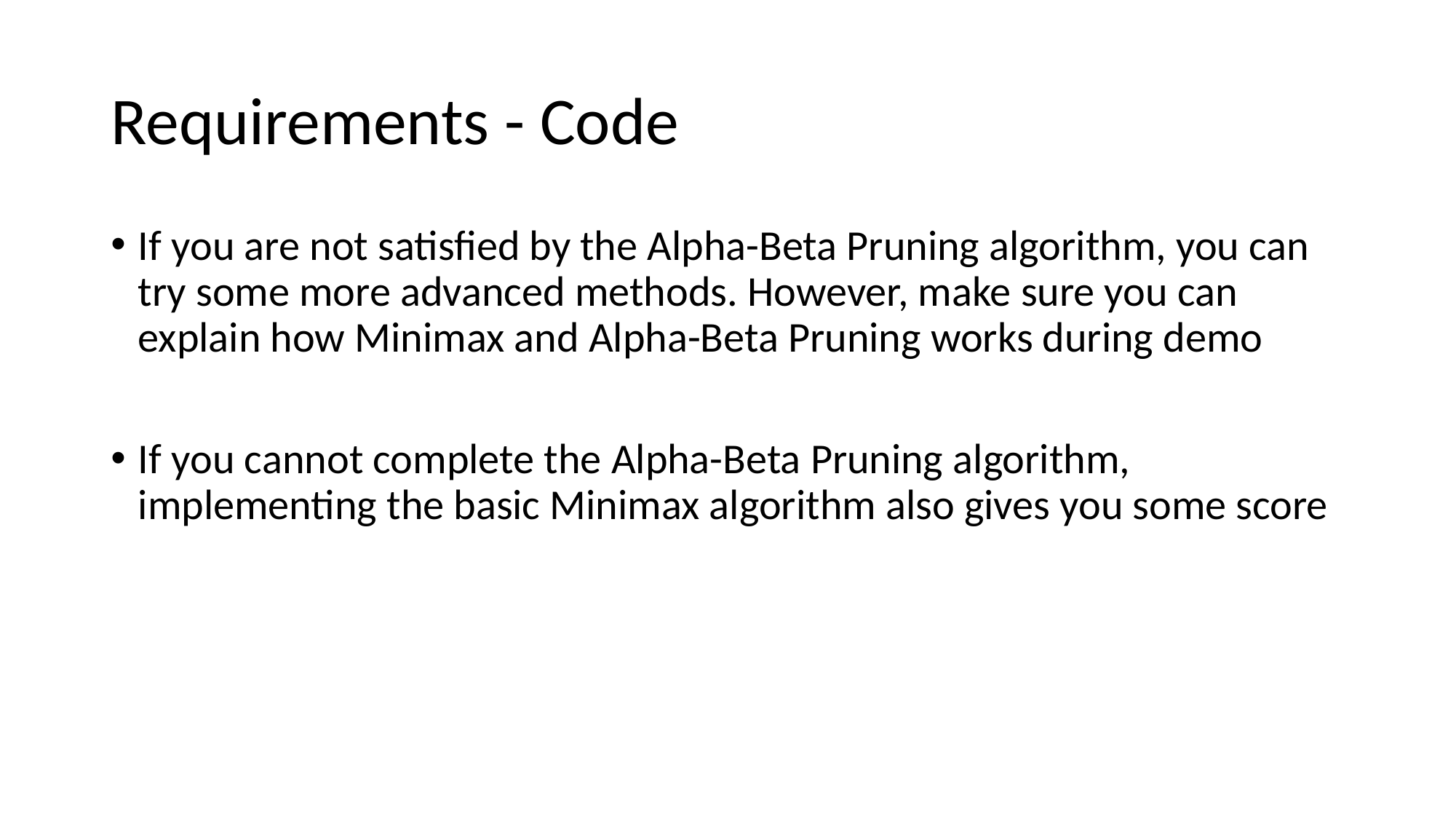

# Requirements - Code
If you are not satisfied by the Alpha-Beta Pruning algorithm, you can try some more advanced methods. However, make sure you can explain how Minimax and Alpha-Beta Pruning works during demo

If you cannot complete the Alpha-Beta Pruning algorithm, implementing the basic Minimax algorithm also gives you some score